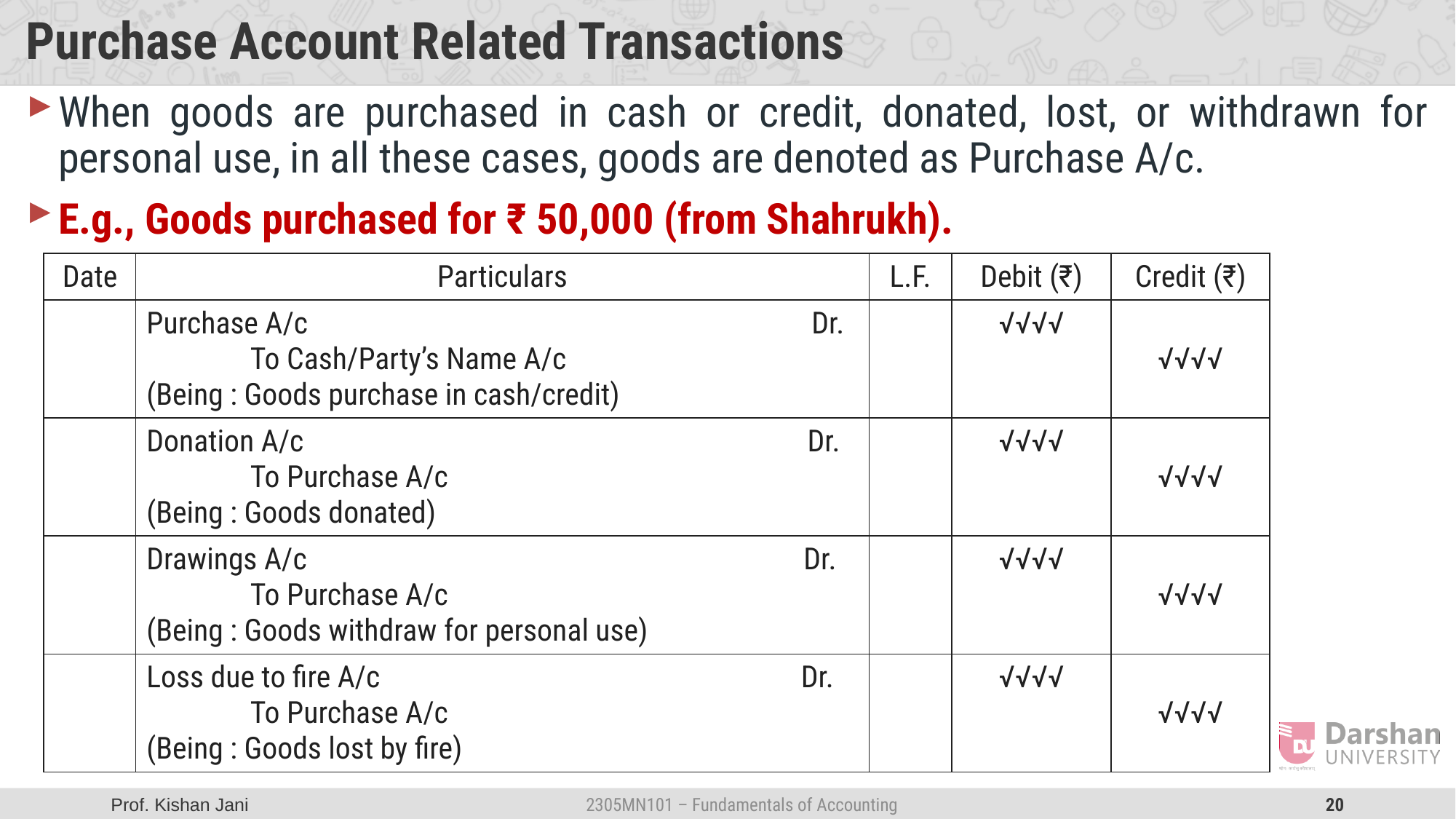

# Purchase Account Related Transactions
When goods are purchased in cash or credit, donated, lost, or withdrawn for personal use, in all these cases, goods are denoted as Purchase A/c.
E.g., Goods purchased for ₹ 50,000 (from Shahrukh).

| Date | Particulars | L.F. | Debit (₹) | Credit (₹) |
| --- | --- | --- | --- | --- |
|  | Purchase A/c Dr. To Cash/Party’s Name A/c (Being : Goods purchase in cash/credit) |  | √√√√ | √√√√ |
|  | Donation A/c Dr. To Purchase A/c (Being : Goods donated) |  | √√√√ | √√√√ |
|  | Drawings A/c Dr. To Purchase A/c (Being : Goods withdraw for personal use) |  | √√√√ | √√√√ |
|  | Loss due to fire A/c Dr. To Purchase A/c (Being : Goods lost by fire) |  | √√√√ | √√√√ |